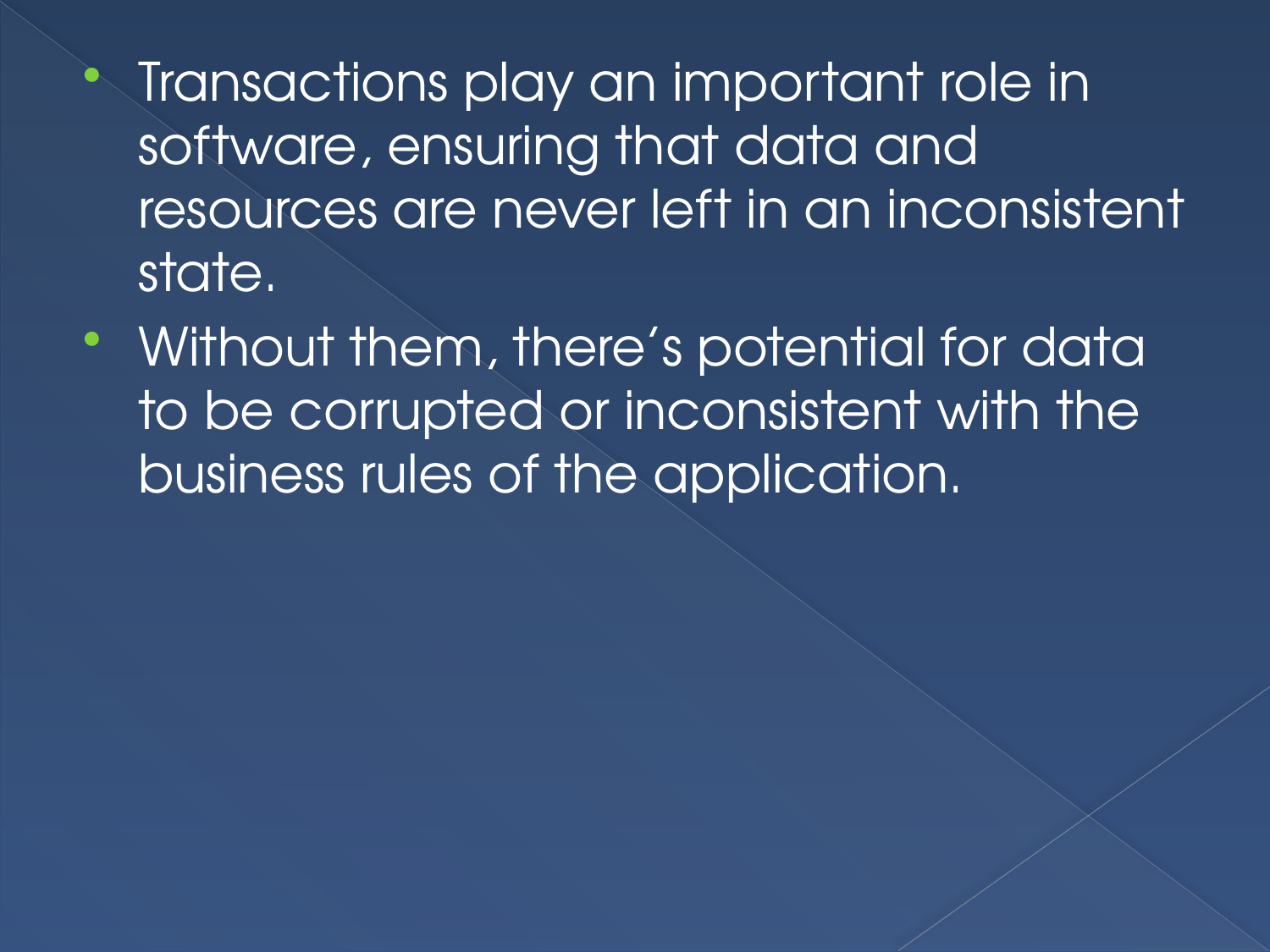

Transactions play an important role in software, ensuring that data and resources are never left in an inconsistent state.
Without them, there’s potential for data to be corrupted or inconsistent with the business rules of the application.